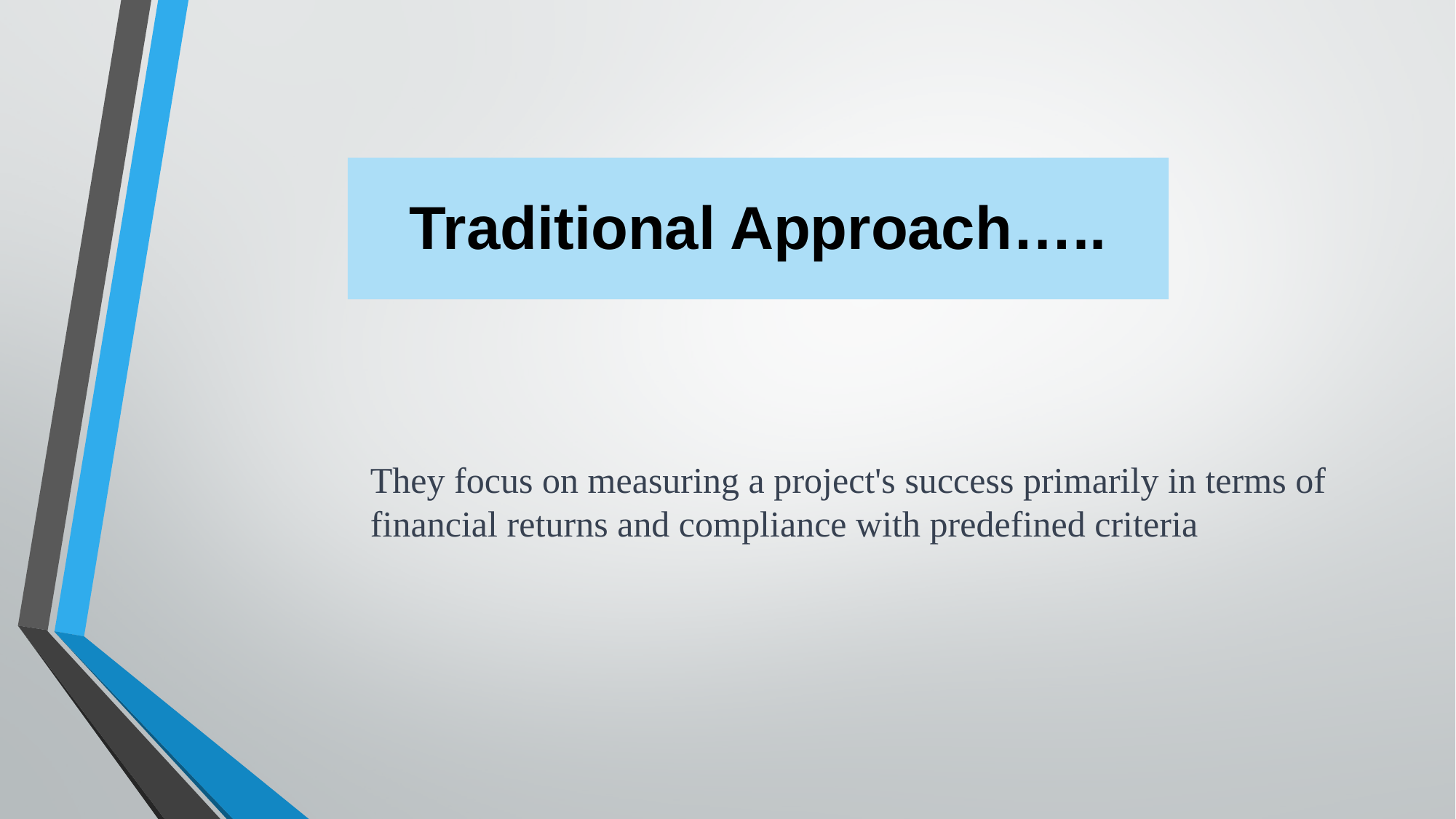

# Traditional Approach…..
They focus on measuring a project's success primarily in terms of financial returns and compliance with predefined criteria